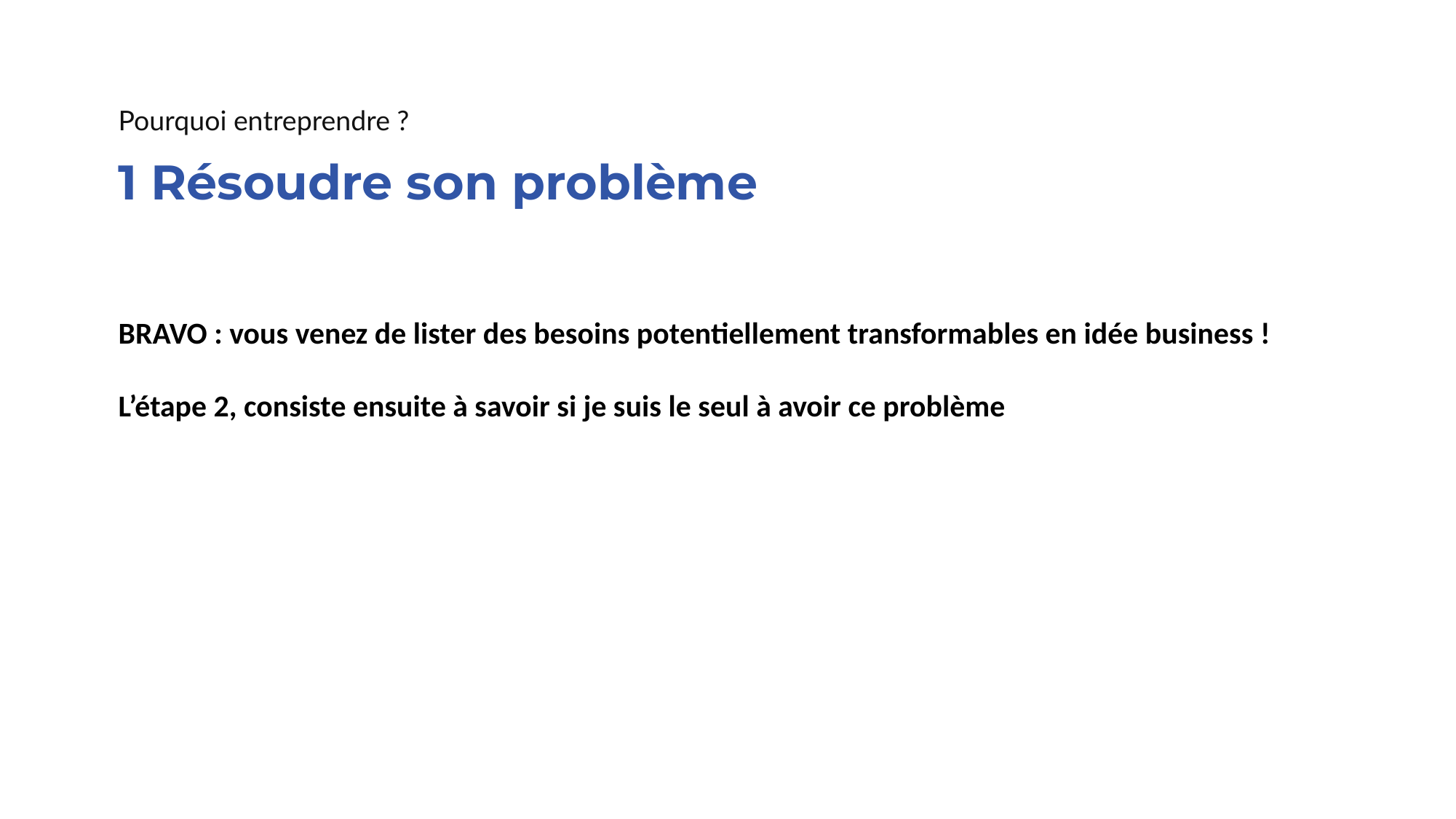

Pourquoi entreprendre ?
1 Résoudre son problème
BRAVO : vous venez de lister des besoins potentiellement transformables en idée business !

L’étape 2, consiste ensuite à savoir si je suis le seul à avoir ce problème